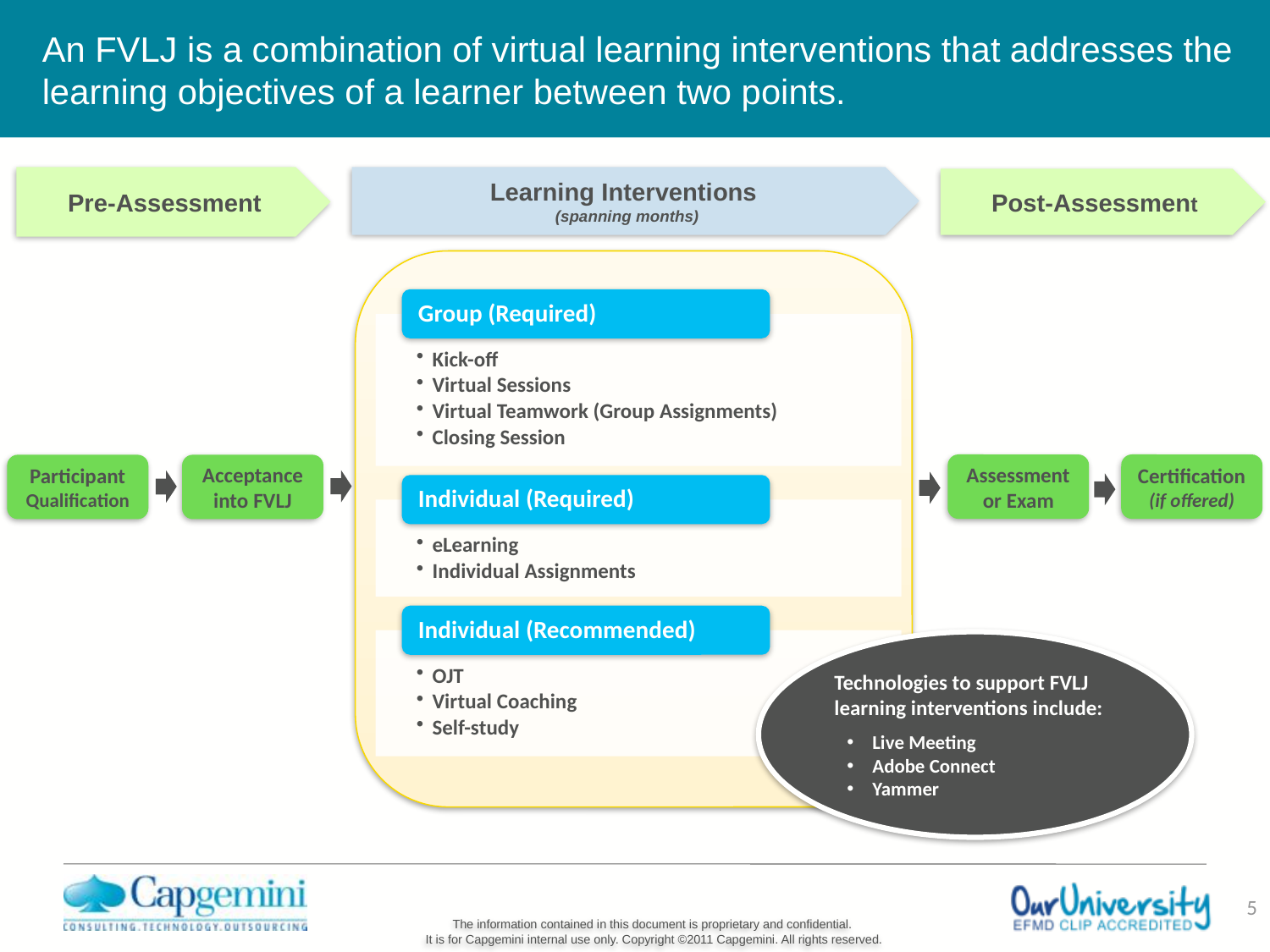

# An FVLJ is a combination of virtual learning interventions that addresses the learning objectives of a learner between two points.
Pre-Assessment
Learning Interventions
(spanning months)
Post-Assessment

Kick-off
Virtual Sessions
Virtual Teamwork (Group Assignments)
Closing Session
Group (Required)
eLearning
Individual Assignments
Individual (Required)
OJT
Virtual Coaching
Self-study
Individual (Recommended)
Assessment or Exam
Certification (if offered)
Participant Qualification
Acceptance into FVLJ

Technologies to support FVLJ learning interventions include:
Live Meeting
Adobe Connect
Yammer
5